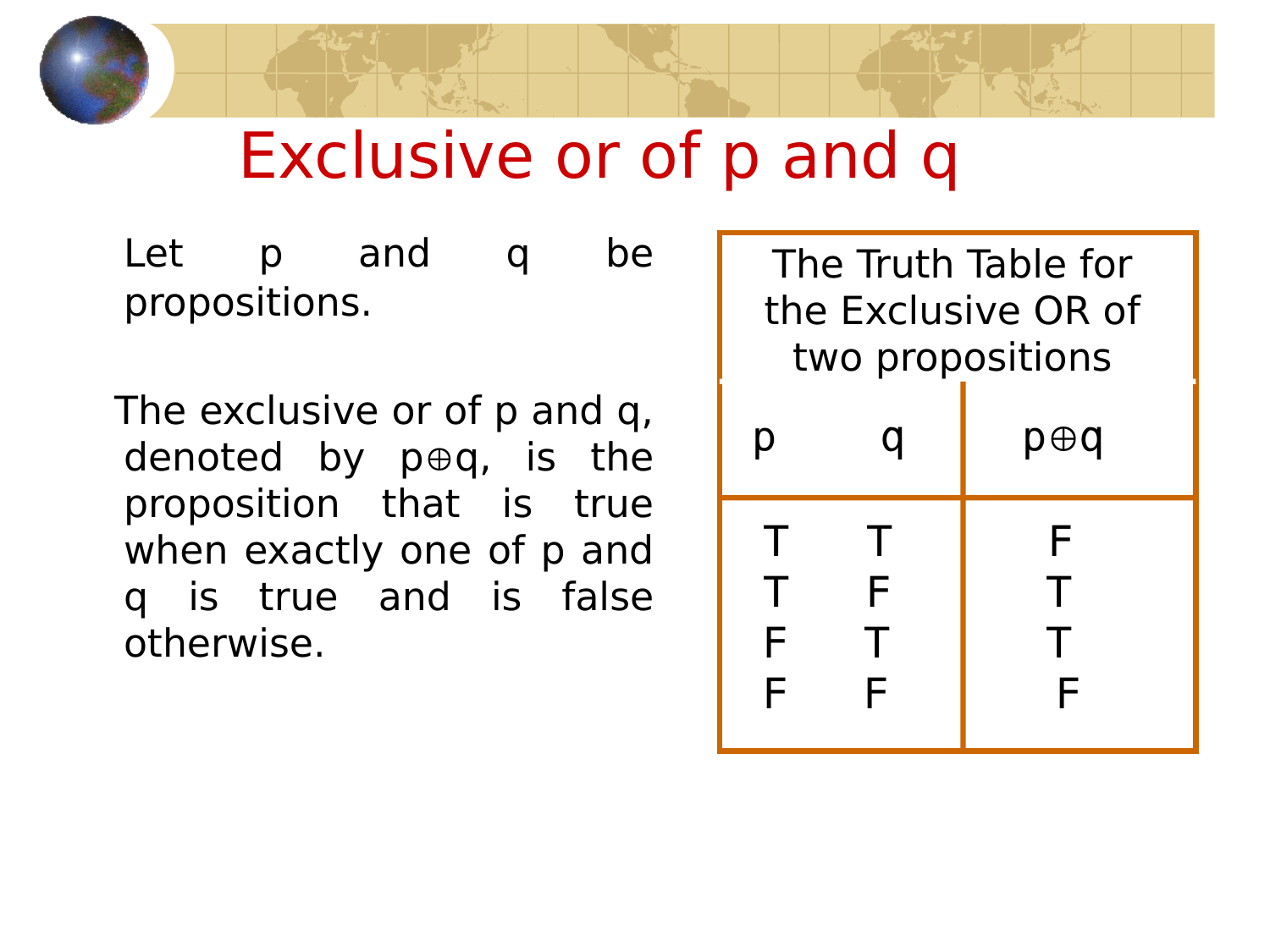

Exclusive or of p and q
	Let p and q be propositions.

   The exclusive or of p and q, denoted by p⊕q, is the proposition that is true when exactly one of p and q is true and is false otherwise.

The Truth Table for the Exclusive OR of two propositions

p        q         p⊕q

T      T            F
T      F            T
F      T            T
F      F             F